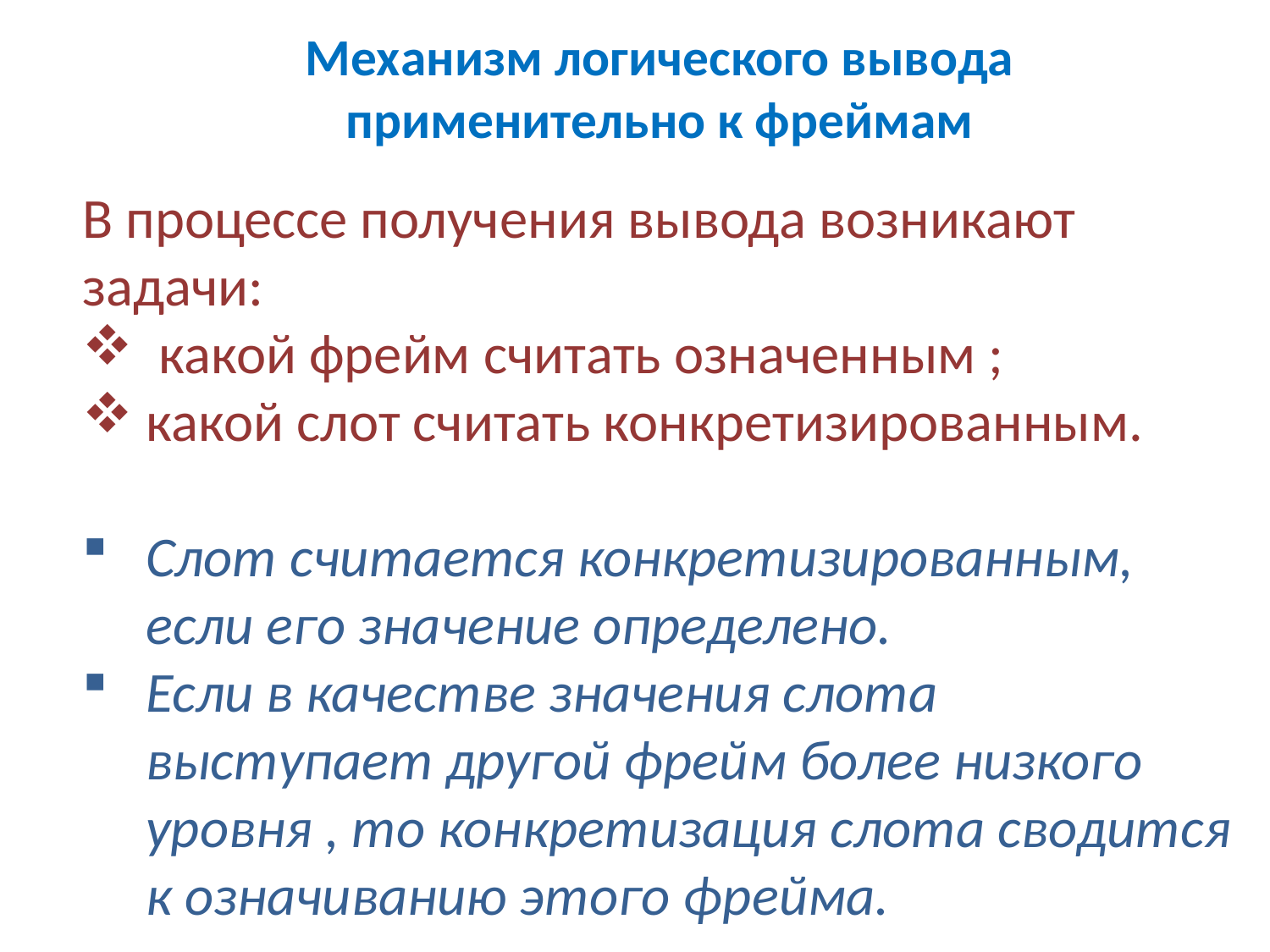

# Механизм логического вывода применительно к фреймам
В процессе получения вывода возникают задачи:
 какой фрейм считать означенным ;
какой слот считать конкретизированным.

Слот считается конкретизированным, если его значение определено.
Если в качестве значения слота выступает другой фрейм более низкого уровня , то конкретизация слота сводится к означиванию этого фрейма.